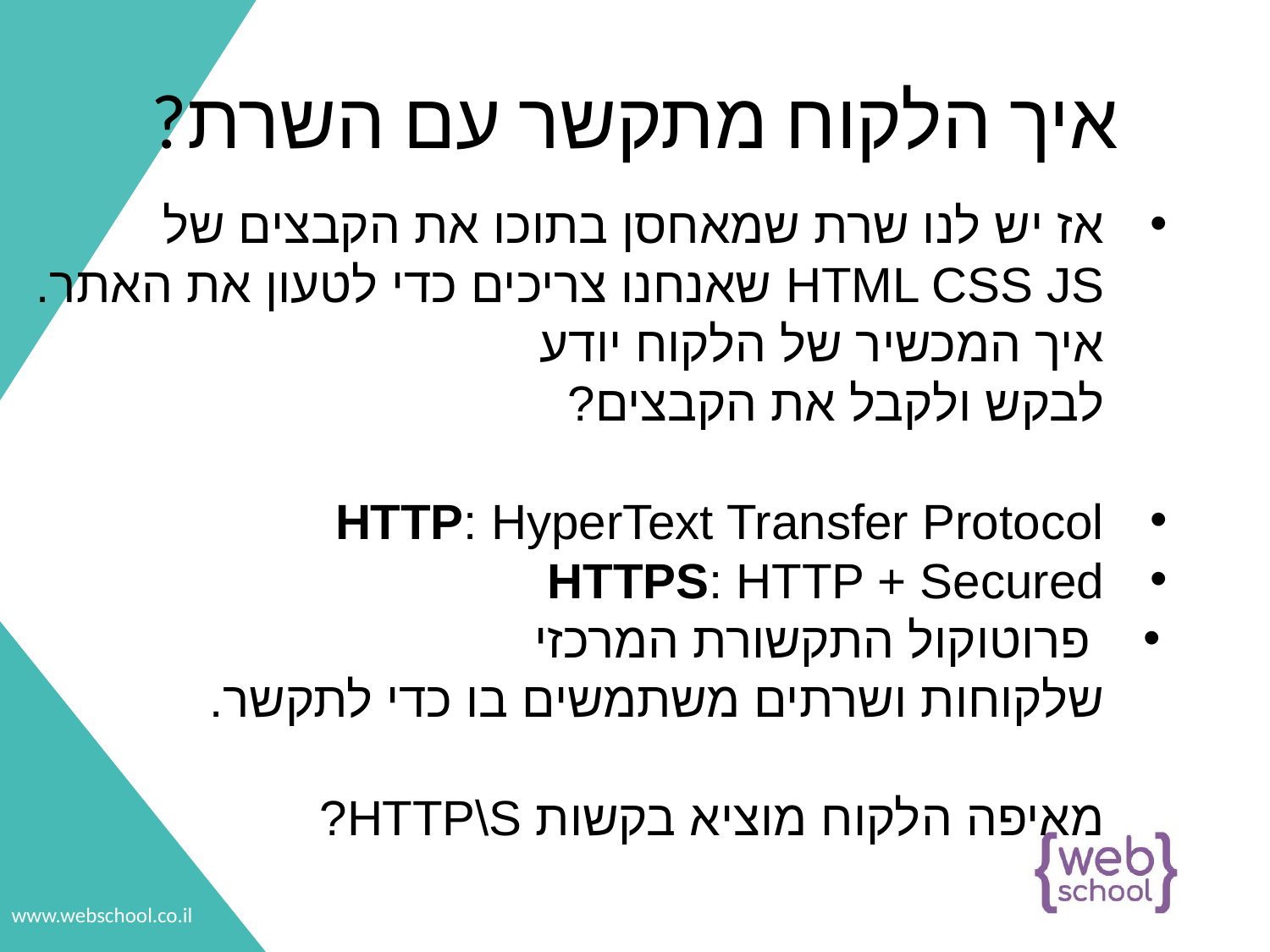

# ?איך הלקוח מתקשר עם השרת
אז יש לנו שרת שמאחסן בתוכו את הקבצים של
HTML CSS JS שאנחנו צריכים כדי לטעון את האתר.
איך המכשיר של הלקוח יודע
לבקש ולקבל את הקבצים?

HTTP: HyperText Transfer Protocol
HTTPS: HTTP + Secured
 פרוטוקול התקשורת המרכזי
שלקוחות ושרתים משתמשים בו כדי לתקשר.
מאיפה הלקוח מוציא בקשות HTTP\S?